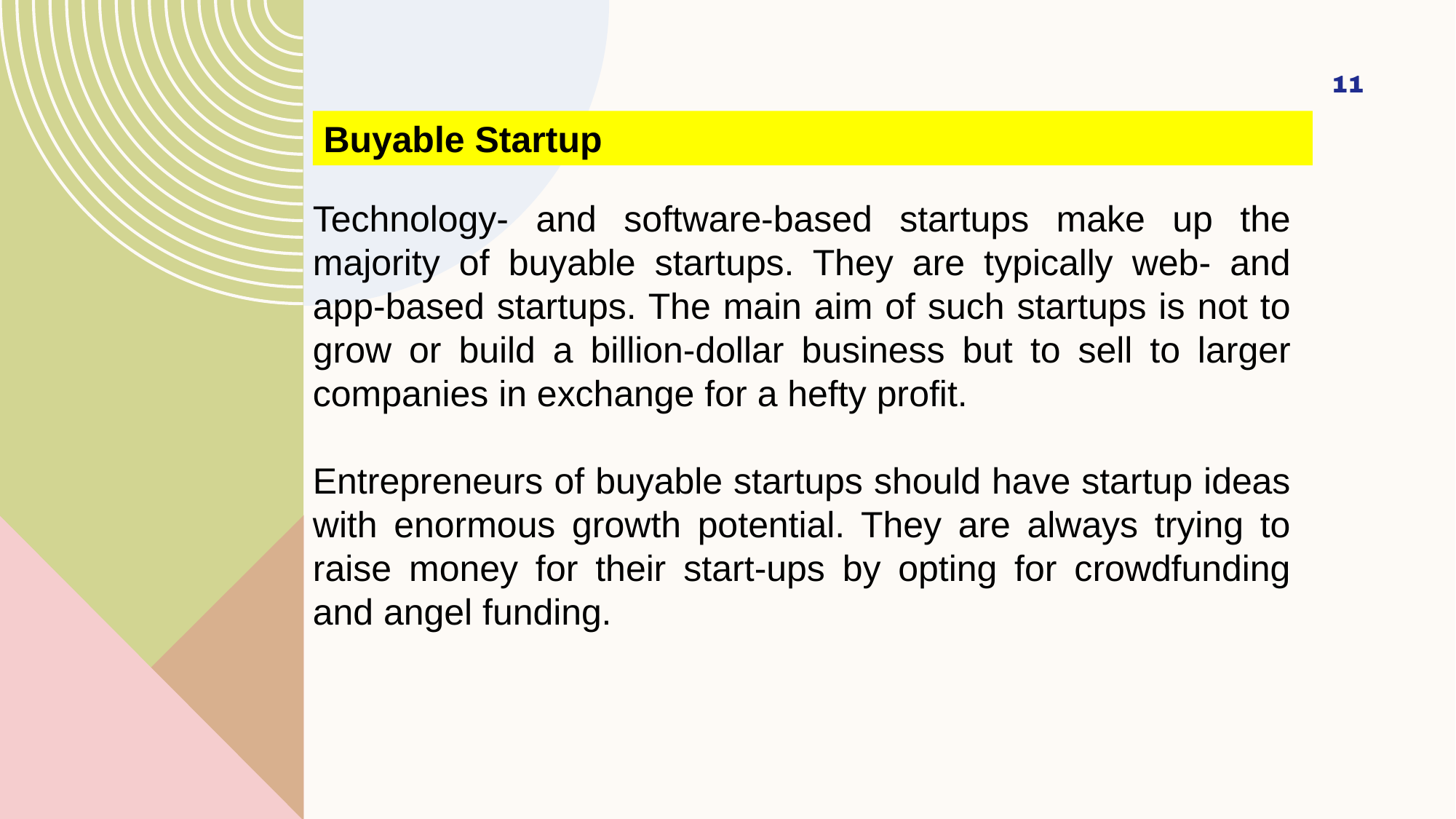

11
Buyable Startup
Technology- and software-based startups make up the majority of buyable startups. They are typically web- and app-based startups. The main aim of such startups is not to grow or build a billion-dollar business but to sell to larger companies in exchange for a hefty profit.

Entrepreneurs of buyable startups should have startup ideas with enormous growth potential. They are always trying to raise money for their start-ups by opting for crowdfunding and angel funding.